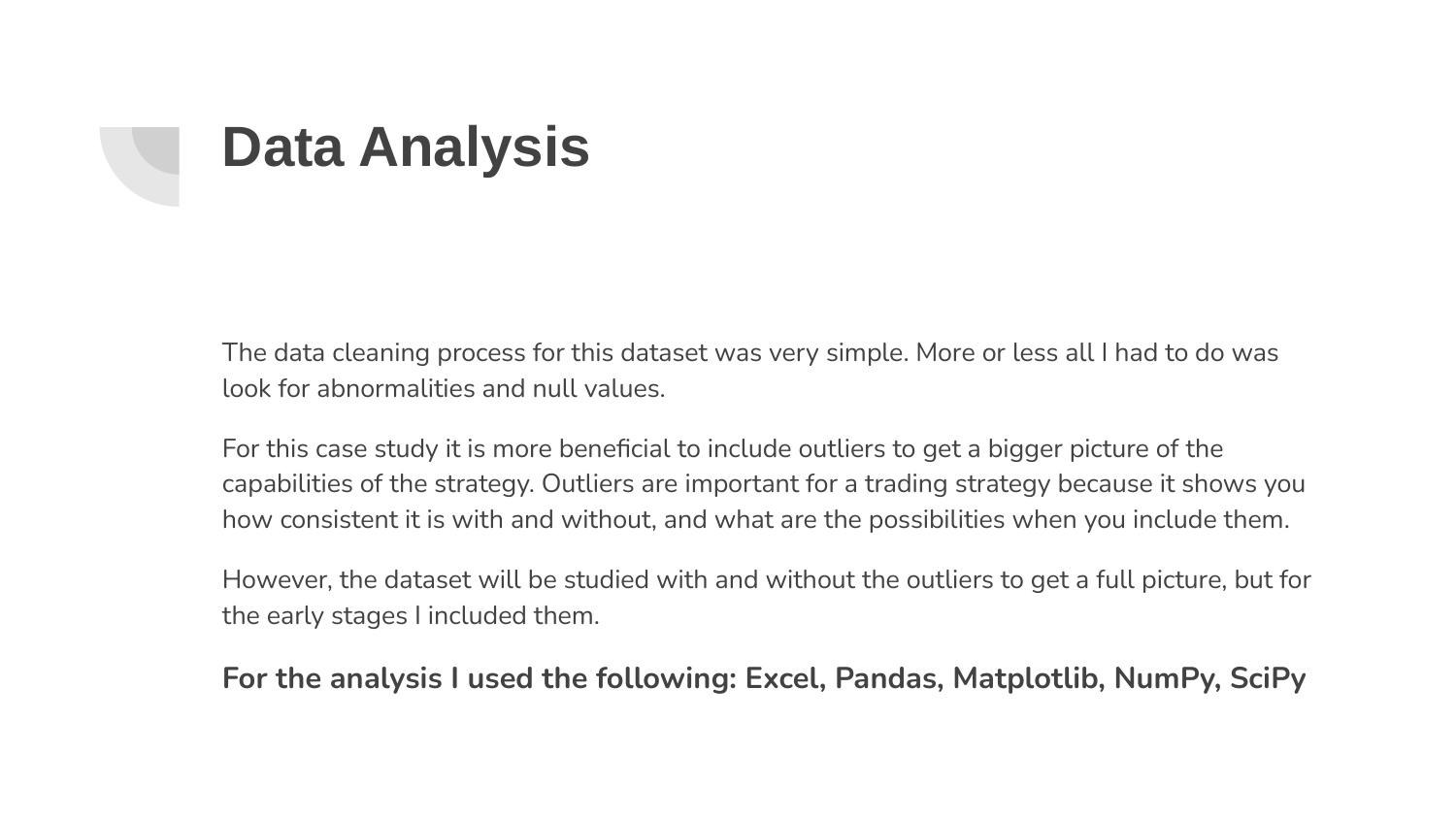

# Data Analysis
The data cleaning process for this dataset was very simple. More or less all I had to do was look for abnormalities and null values.
For this case study it is more beneficial to include outliers to get a bigger picture of the capabilities of the strategy. Outliers are important for a trading strategy because it shows you how consistent it is with and without, and what are the possibilities when you include them.
However, the dataset will be studied with and without the outliers to get a full picture, but for the early stages I included them.
For the analysis I used the following: Excel, Pandas, Matplotlib, NumPy, SciPy